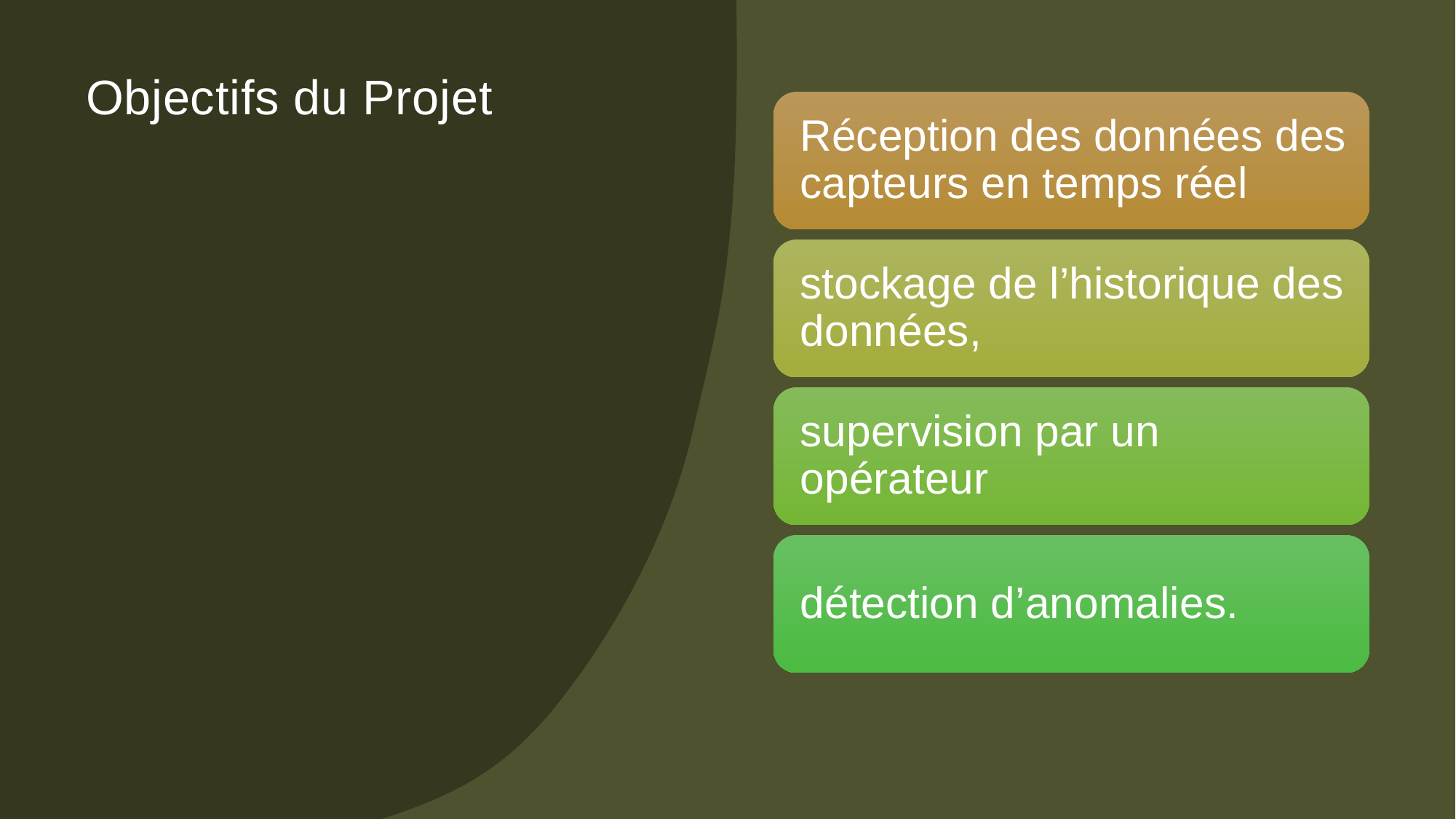

# Objectifs du Projet
Réception des données des capteurs en temps réel
stockage de l’historique des données,
supervision par un opérateur
détection d’anomalies.